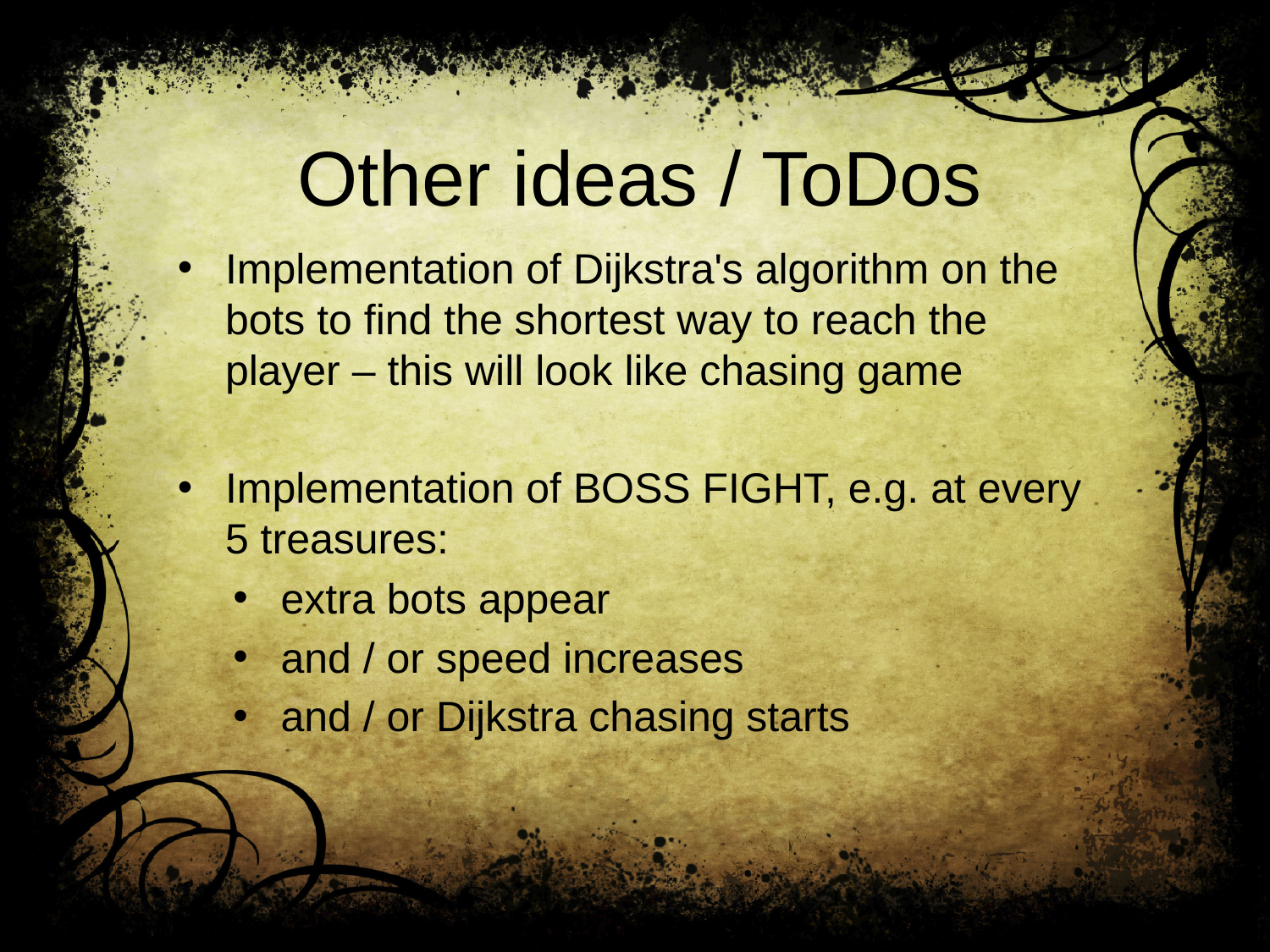

# Other ideas / ToDos
Implementation of Dijkstra's algorithm on the bots to find the shortest way to reach the player – this will look like chasing game

Implementation of BOSS FIGHT, e.g. at every 5 treasures:
extra bots appear
and / or speed increases
and / or Dijkstra chasing starts